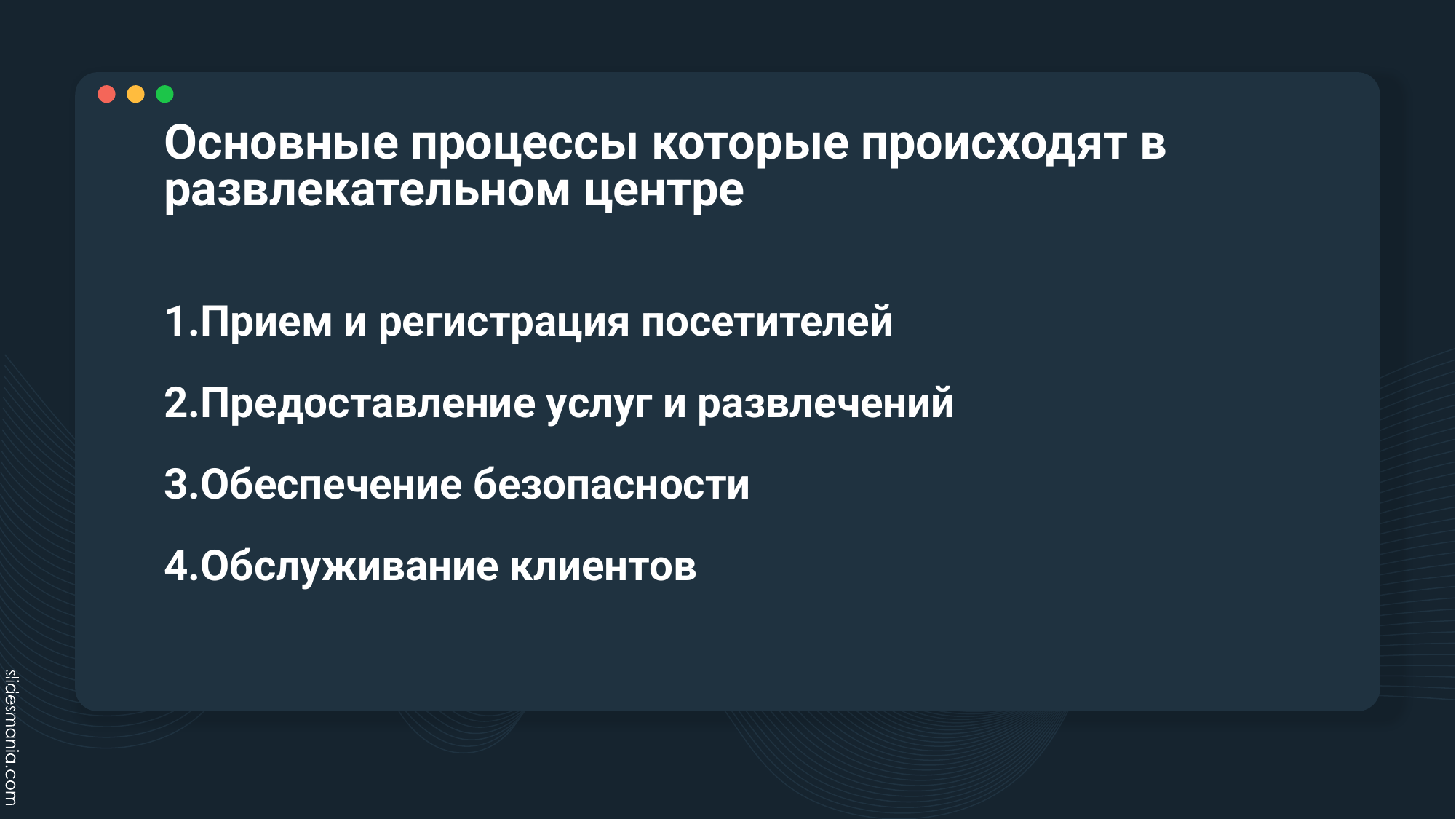

# Основные процессы которые происходят в развлекательном центре
1.Прием и регистрация посетителей

2.Предоставление услуг и развлечений

3.Обеспечение безопасности

4.Обслуживание клиентов